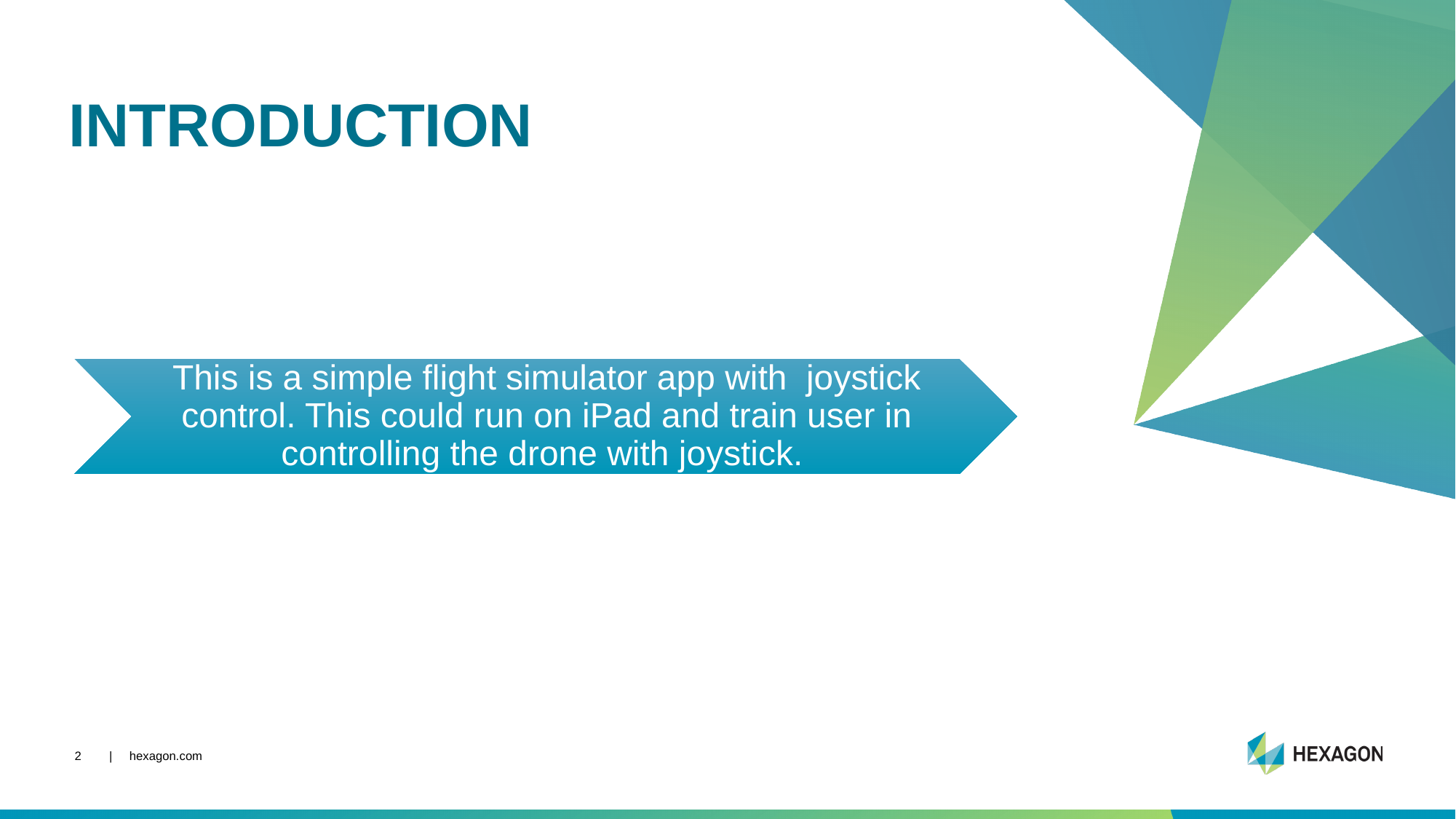

# INTRODUCTION
This is a simple flight simulator app with  joystick control. This could run on iPad and train user in controlling the drone with joystick.